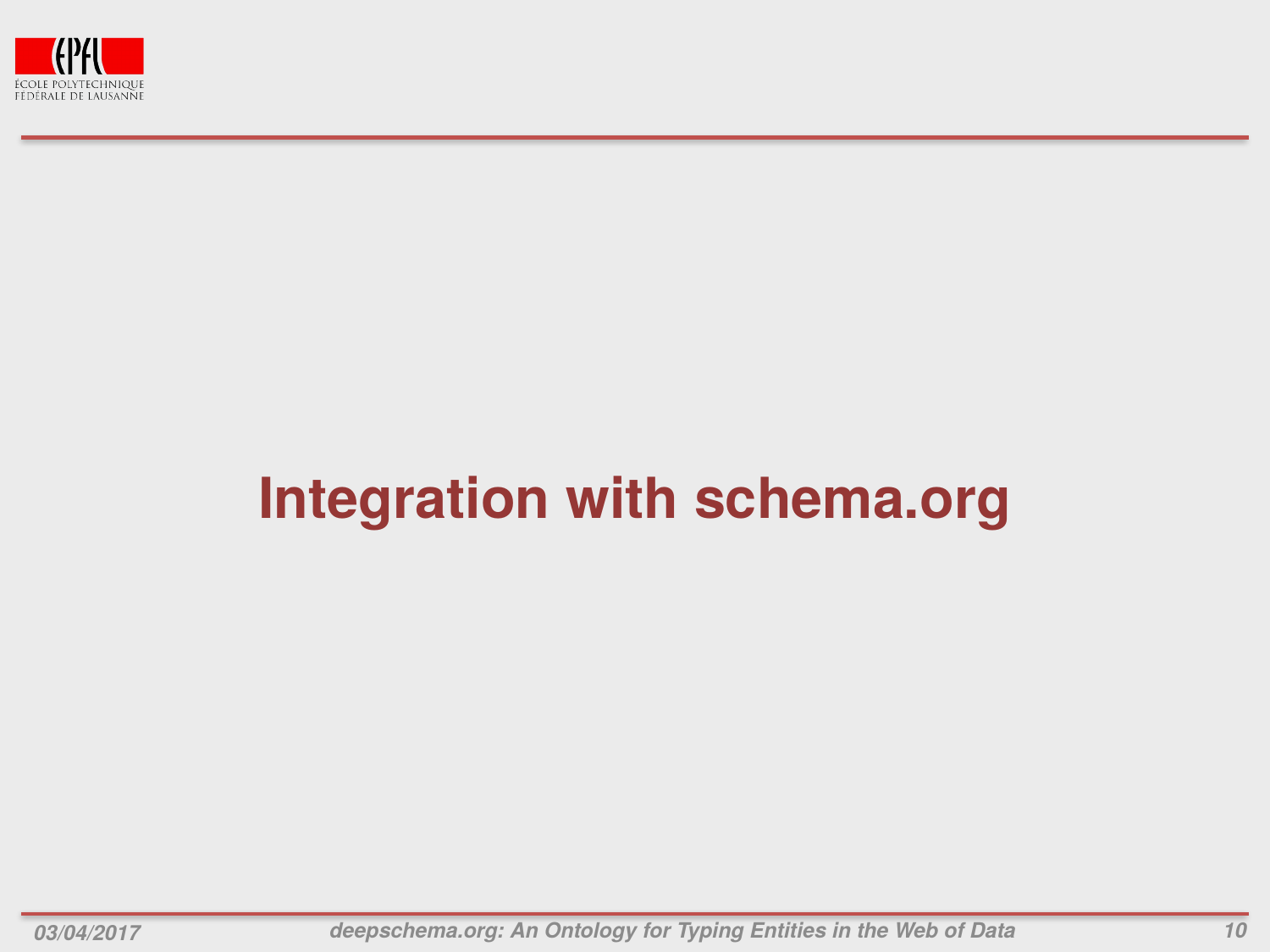

Integration with schema.org
03/04/2017
deepschema.org: An Ontology for Typing Entities in the Web of Data
10